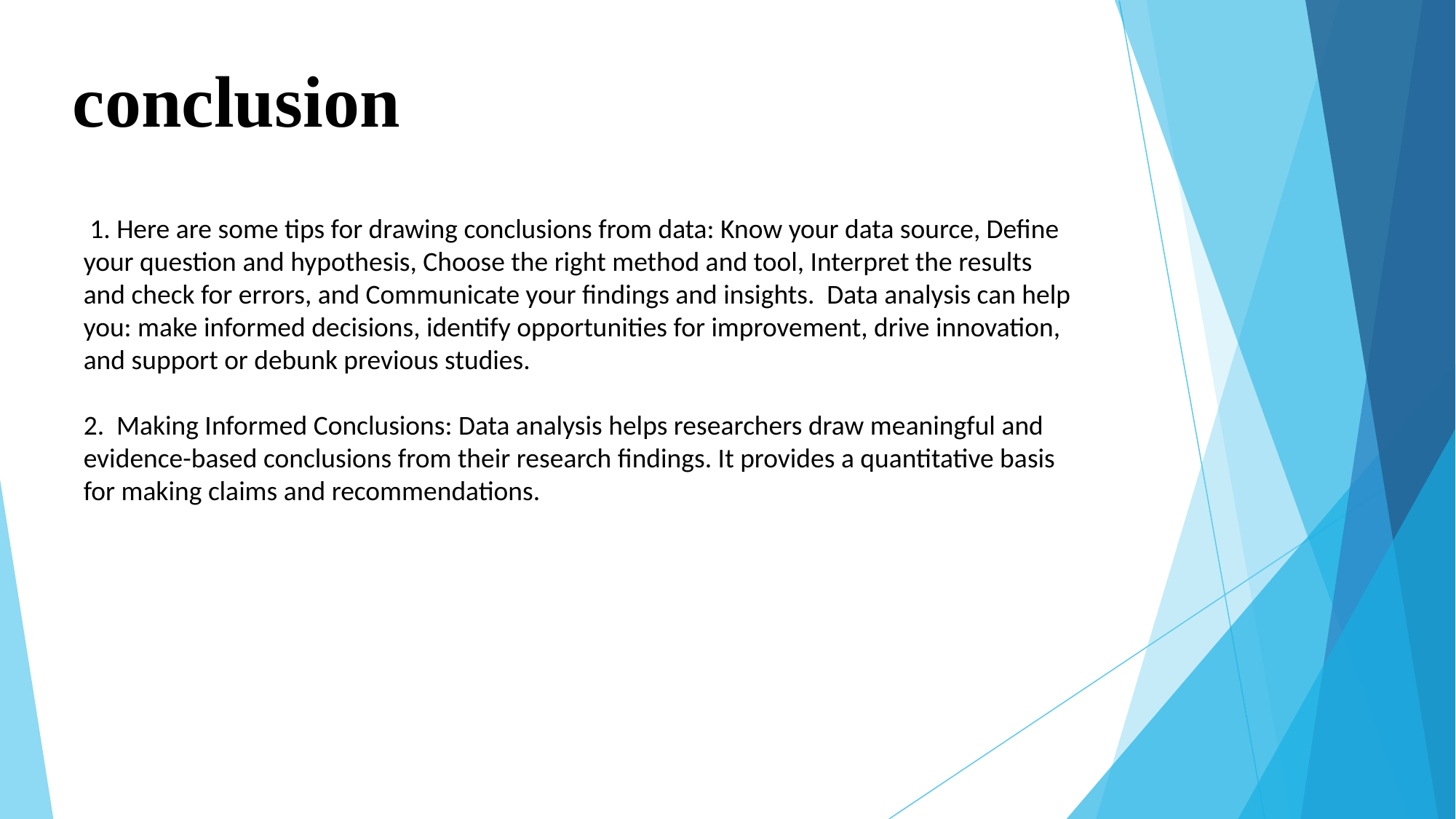

# conclusion
 1. Here are some tips for drawing conclusions from data: Know your data source, Define your question and hypothesis, Choose the right method and tool, Interpret the results and check for errors, and Communicate your findings and insights.  Data analysis can help you: make informed decisions, identify opportunities for improvement, drive innovation, and support or debunk previous studies.

2.  Making Informed Conclusions: Data analysis helps researchers draw meaningful and evidence-based conclusions from their research findings. It provides a quantitative basis for making claims and recommendations.